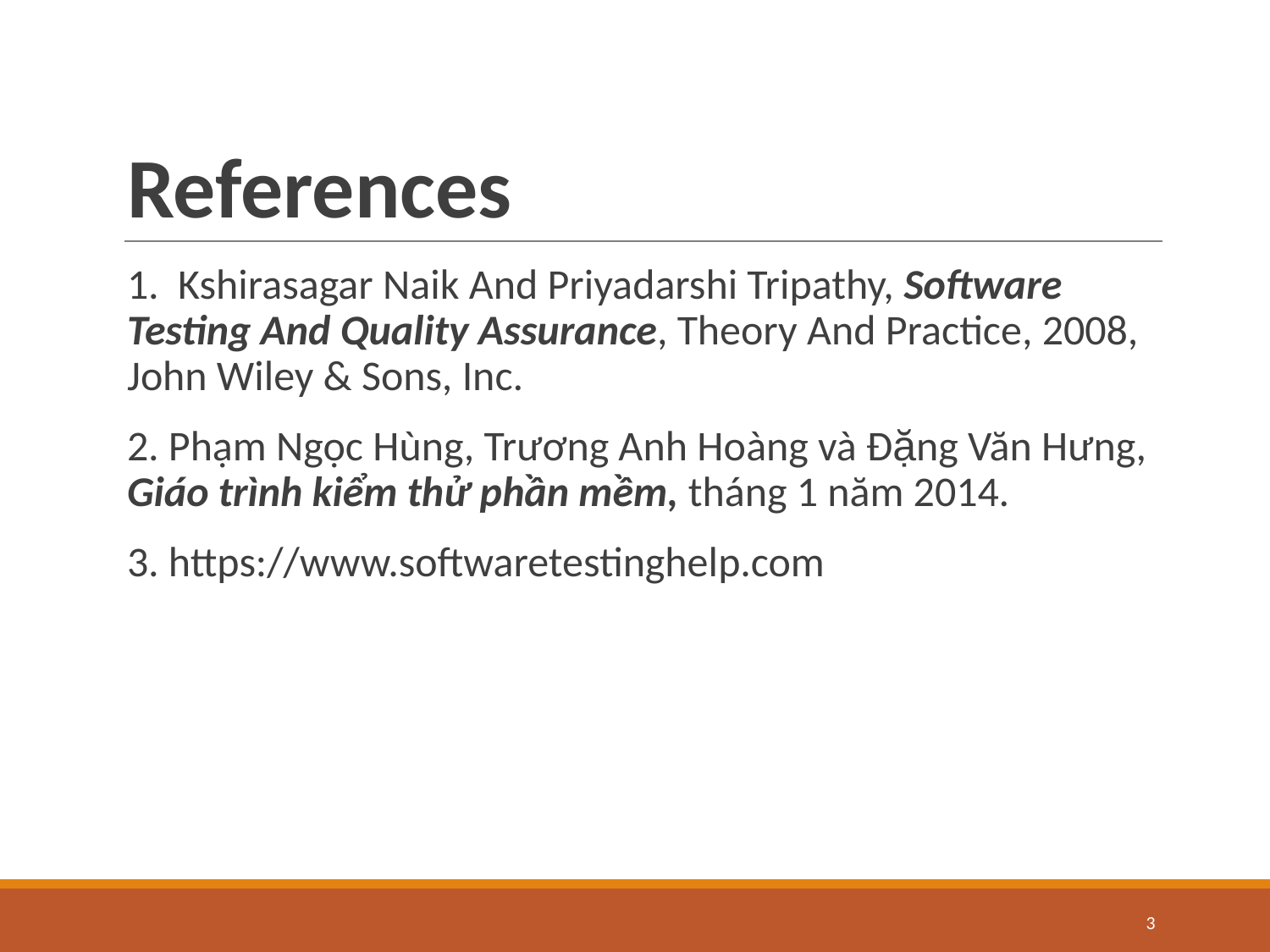

# References
1.  Kshirasagar Naik And Priyadarshi Tripathy, Software Testing And Quality Assurance, Theory And Practice, 2008, John Wiley & Sons, Inc.
2. Phạm Ngọc Hùng, Trương Anh Hoàng và Đặng Văn Hưng, Giáo trình kiểm thử phần mềm, tháng 1 năm 2014.
3. https://www.softwaretestinghelp.com

3